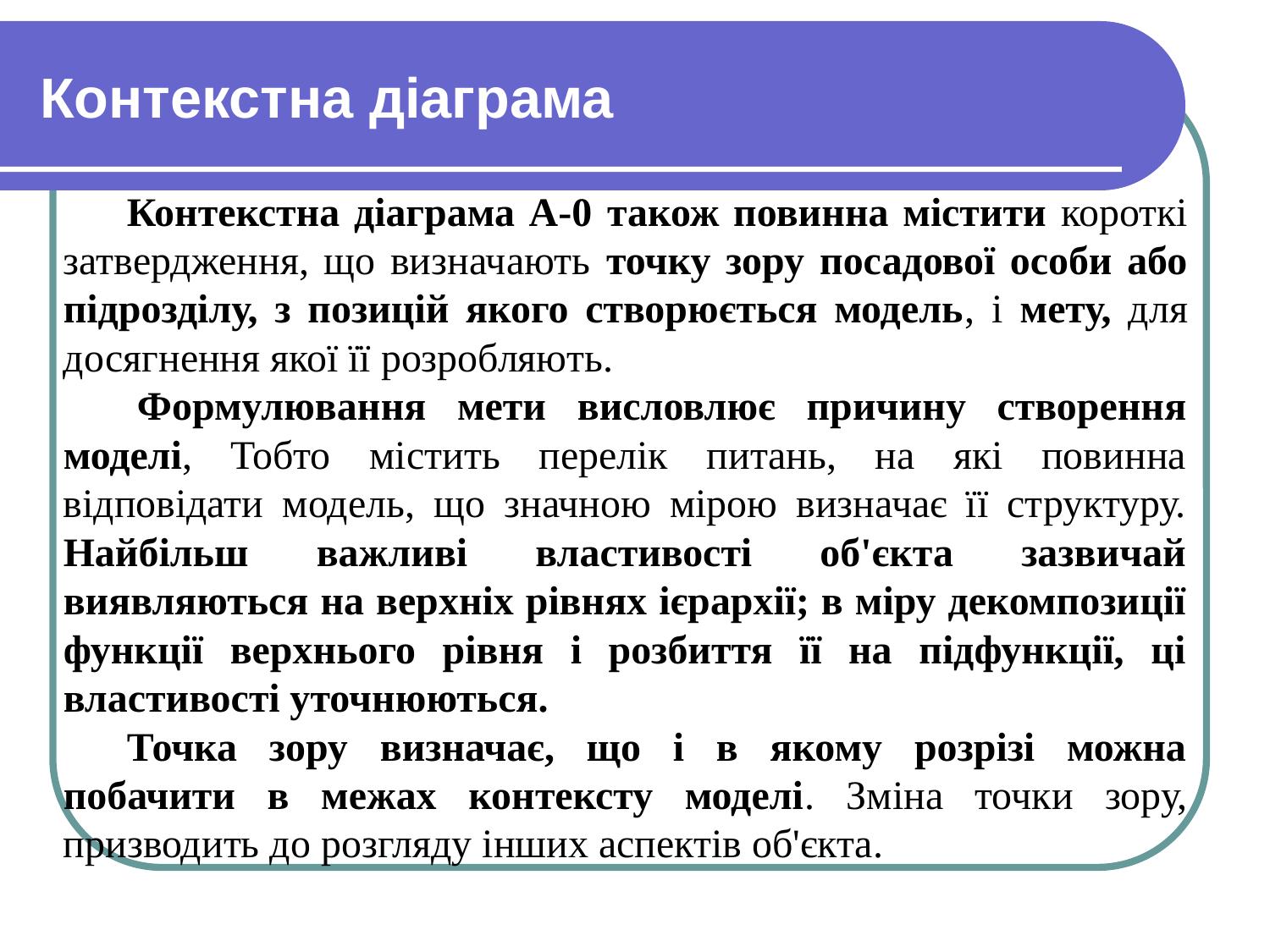

# Контекстна діаграма
Контекстна діаграма A-0 також повинна містити короткі затвердження, що визначають точку зору посадової особи або підрозділу, з позицій якого створюється модель, і мету, для досягнення якої її розробляють.
 Формулювання мети висловлює причину створення моделі, Тобто містить перелік питань, на які повинна відповідати модель, що значною мірою визначає її структуру. Найбільш важливі властивості об'єкта зазвичай виявляються на верхніх рівнях ієрархії; в міру декомпозиції функції верхнього рівня і розбиття її на підфункції, ці властивості уточнюються.
Точка зору визначає, що і в якому розрізі можна побачити в межах контексту моделі. Зміна точки зору, призводить до розгляду інших аспектів об'єкта.